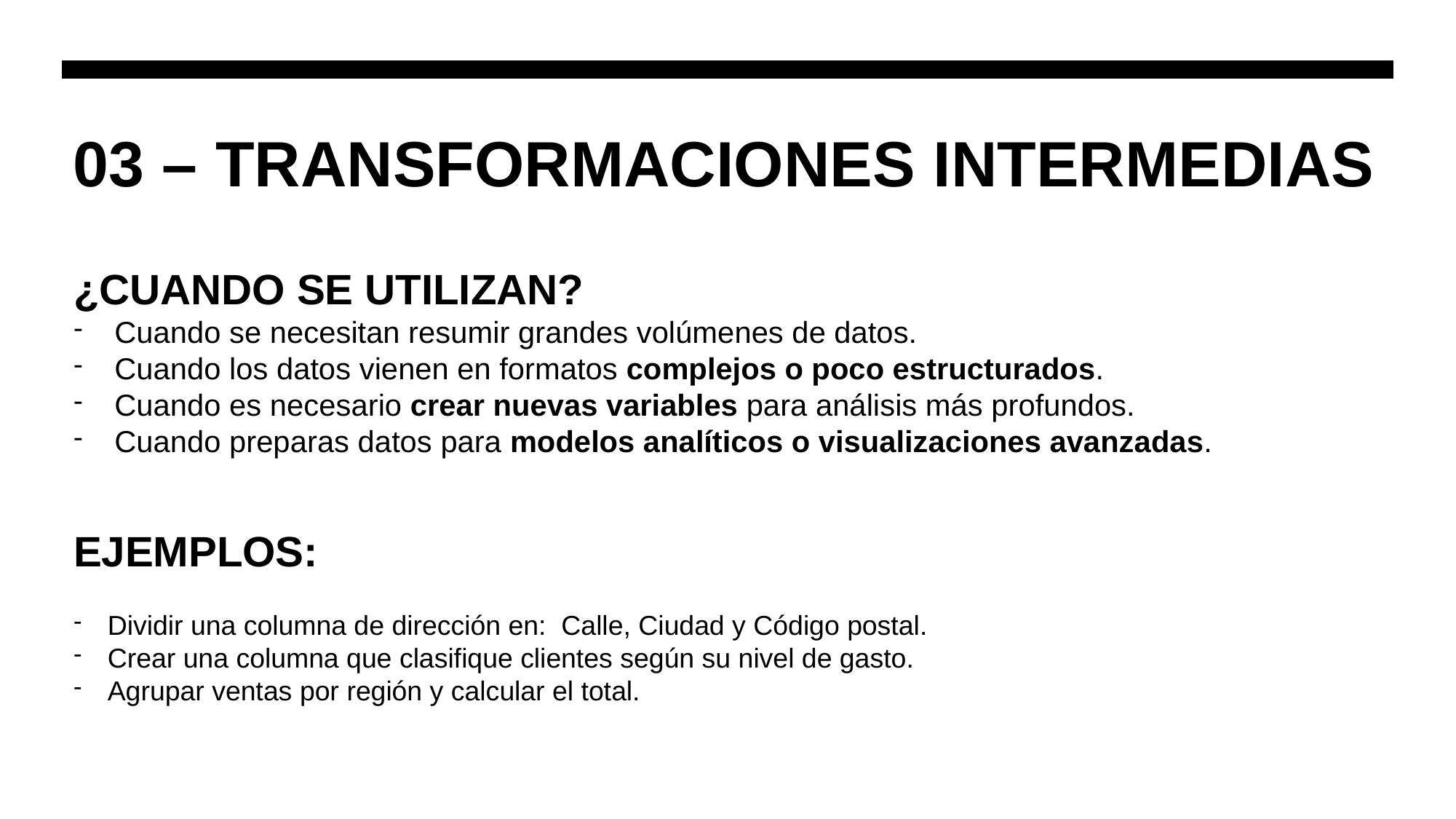

# 03 – TRANSFORMACIONES INTERMEDIAS

¿CUANDO SE UTILIZAN?
Cuando se necesitan resumir grandes volúmenes de datos.
Cuando los datos vienen en formatos complejos o poco estructurados.
Cuando es necesario crear nuevas variables para análisis más profundos.
Cuando preparas datos para modelos analíticos o visualizaciones avanzadas.

EJEMPLOS:

Dividir una columna de dirección en:  Calle, Ciudad y Código postal.
Crear una columna que clasifique clientes según su nivel de gasto.
Agrupar ventas por región y calcular el total.